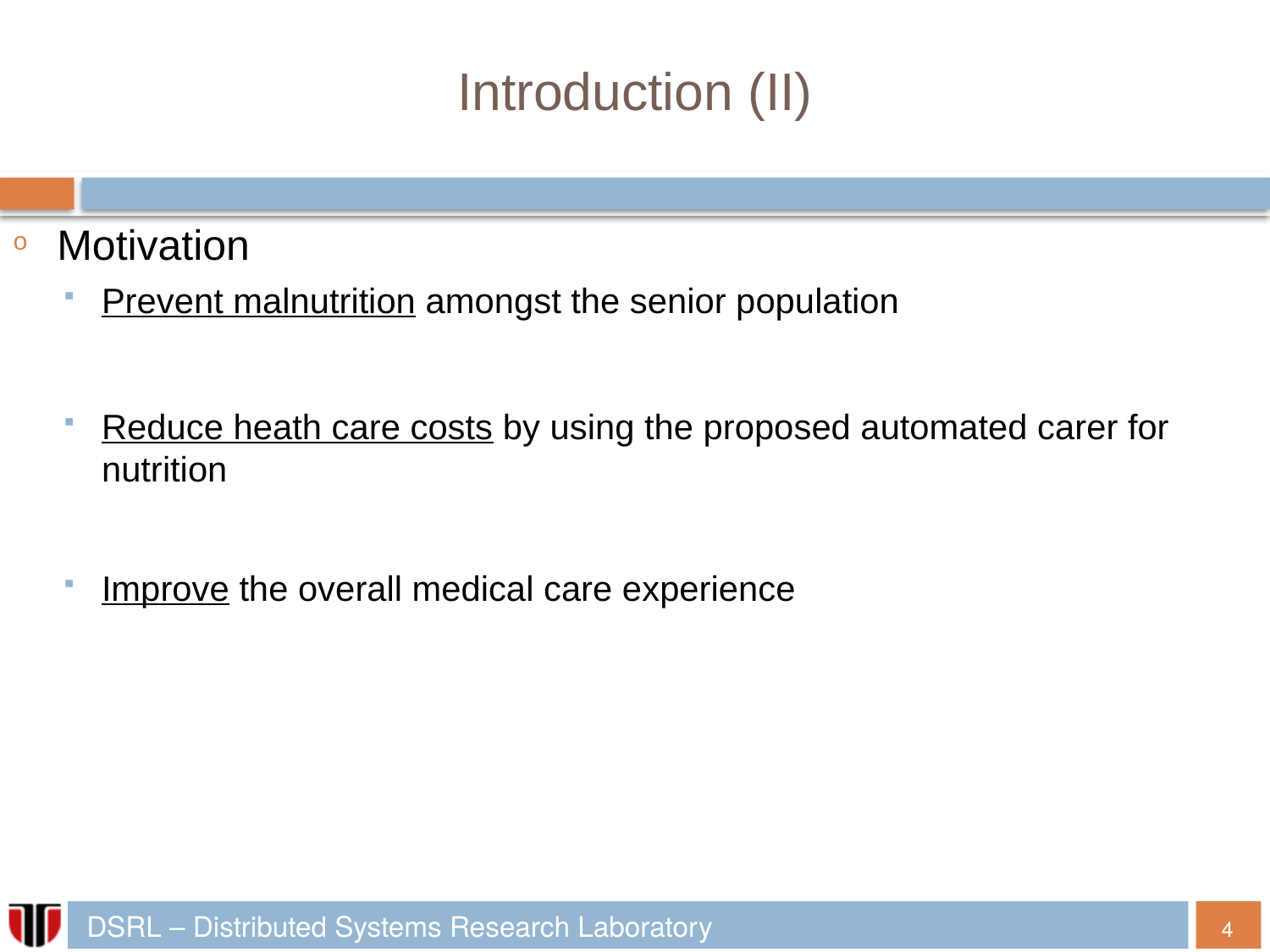

# Introduction (II)
Motivation
Prevent malnutrition amongst the senior population

Reduce heath care costs by using the proposed automated carer for nutrition

Improve the overall medical care experience

4